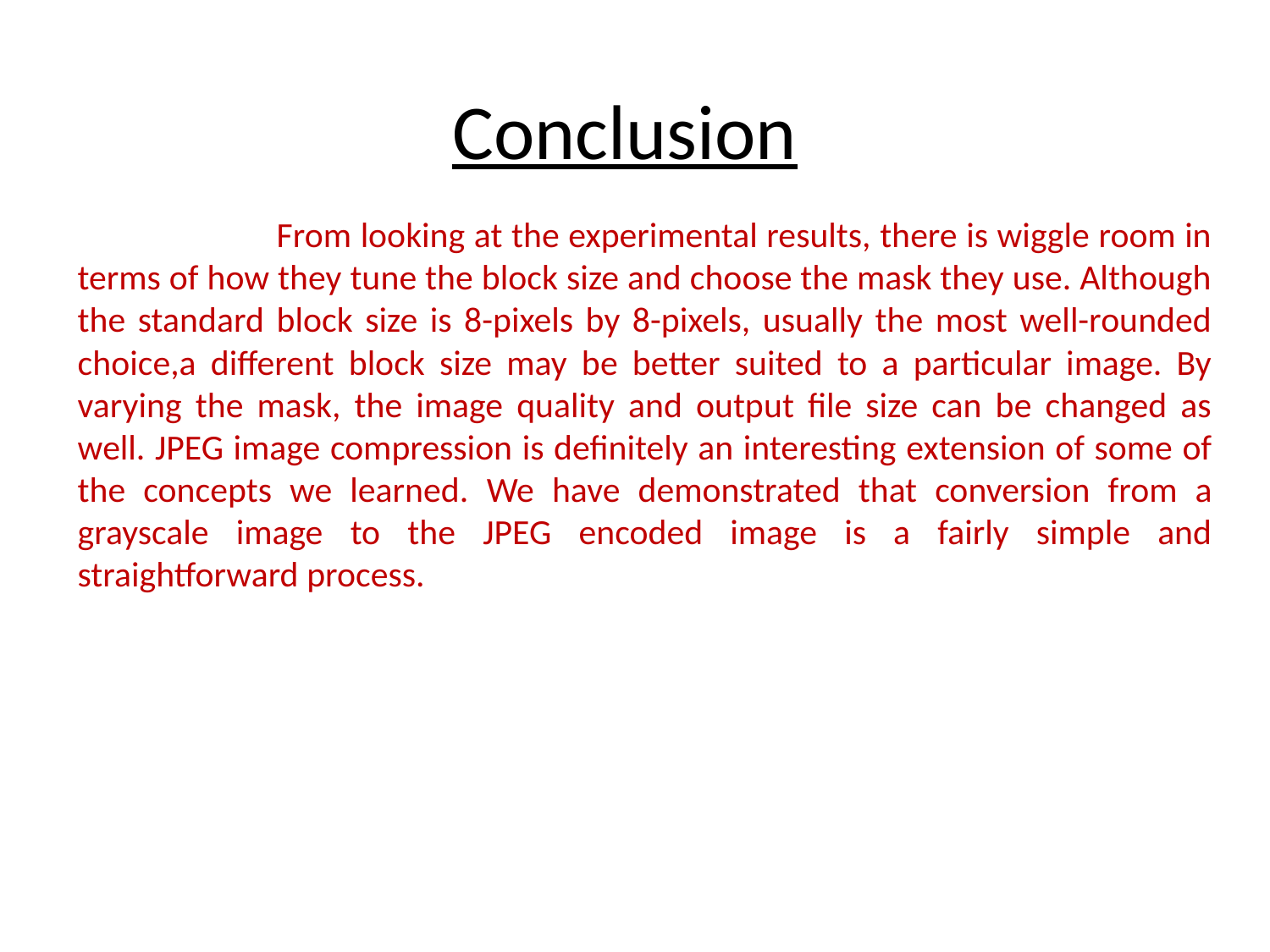

# Conclusion
                      From looking at the experimental results, there is wiggle room in terms of how they tune the block size and choose the mask they use. Although the standard block size is 8-pixels by 8-pixels, usually the most well-rounded choice,a different block size may be better suited to a particular image. By varying the mask, the image quality and output file size can be changed as well. JPEG image compression is definitely an interesting extension of some of the concepts we learned. We have demonstrated that conversion from a grayscale image to the JPEG encoded image is a fairly simple and straightforward process.